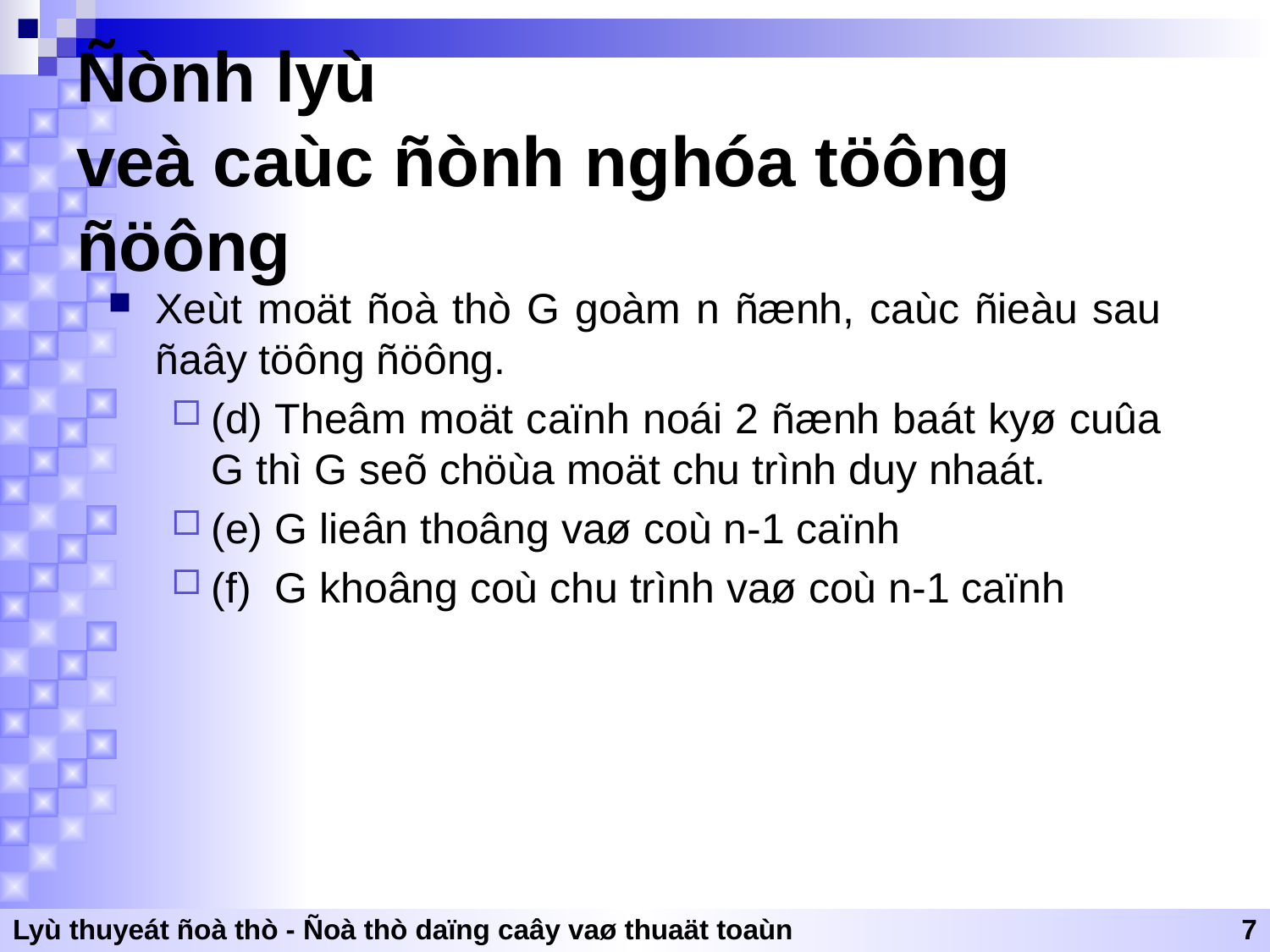

# Ñònh lyù veà caùc ñònh nghóa töông ñöông
Xeùt moät ñoà thò G goàm n ñænh, caùc ñieàu sau ñaây töông ñöông.
(d) Theâm moät caïnh noái 2 ñænh baát kyø cuûa G thì G seõ chöùa moät chu trình duy nhaát.
(e) G lieân thoâng vaø coù n-1 caïnh
(f)  G khoâng coù chu trình vaø coù n-1 caïnh
Lyù thuyeát ñoà thò - Ñoà thò daïng caây vaø thuaät toaùn
7